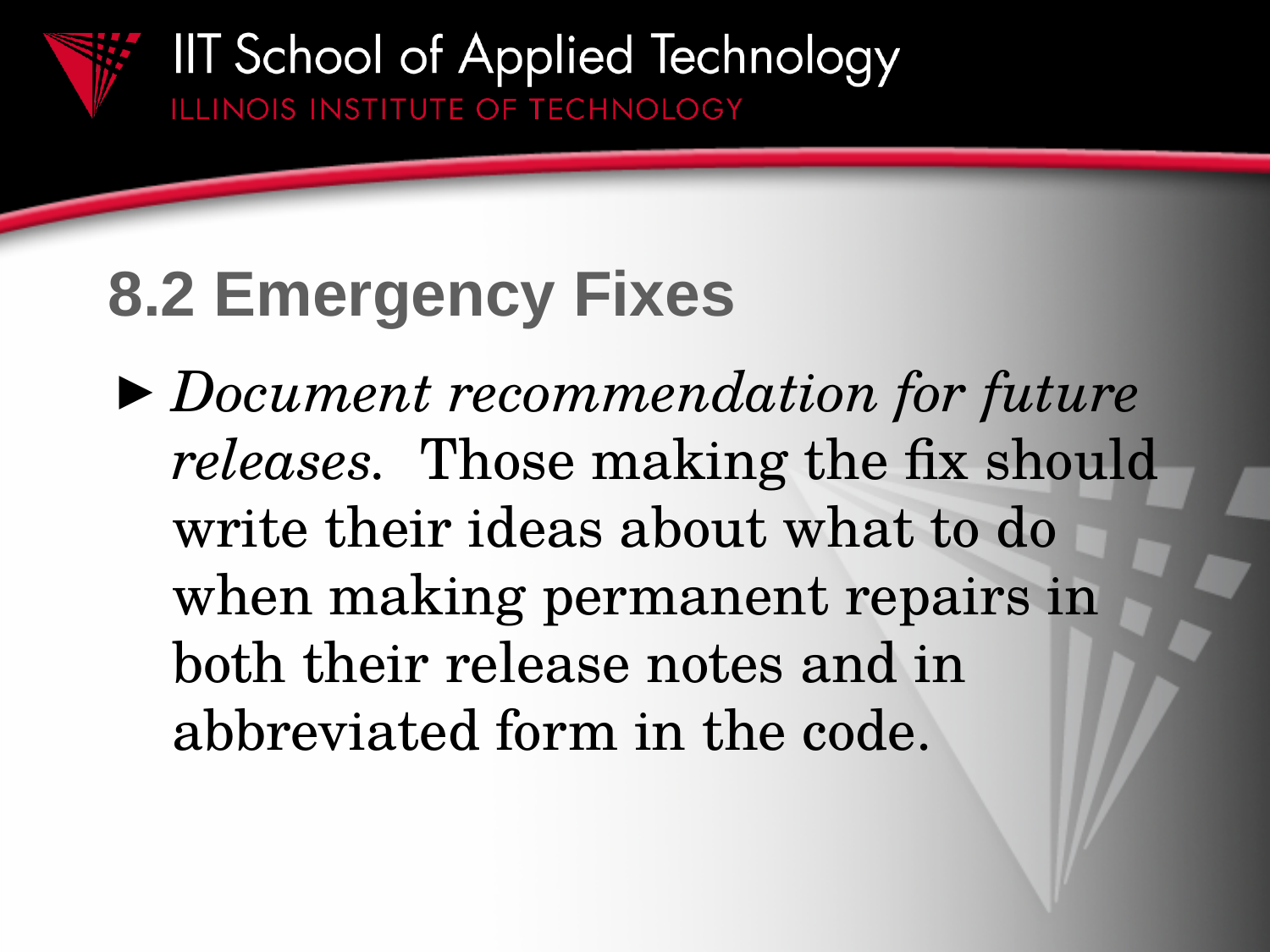

# 8.2 Emergency Fixes
Document recommendation for future releases.  Those making the fix should write their ideas about what to do when making permanent repairs in both their release notes and in abbreviated form in the code.